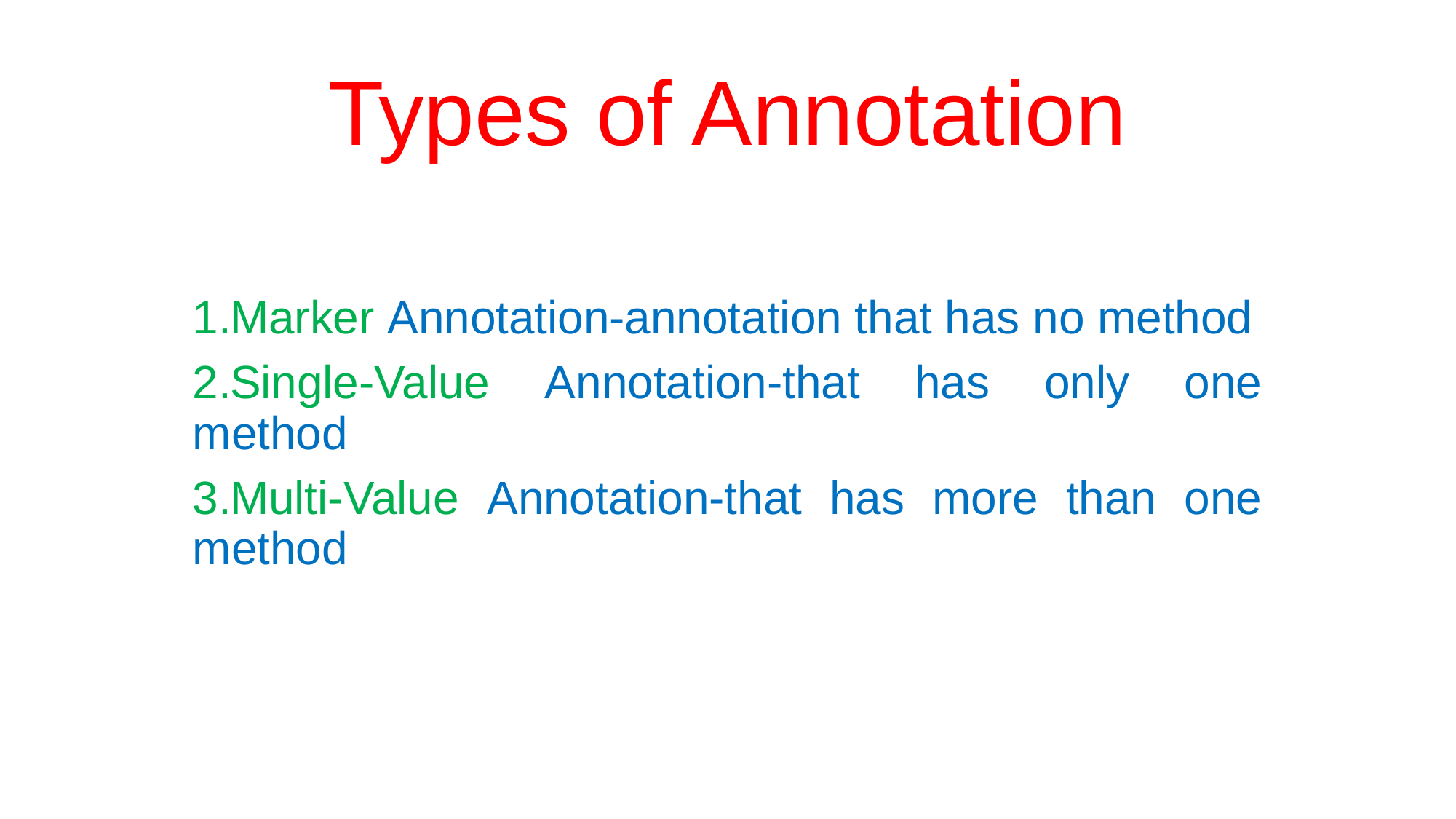

# Types of Annotation
Marker Annotation-annotation that has no method
Single-Value Annotation-that has only one method
Multi-Value Annotation-that has more than one method